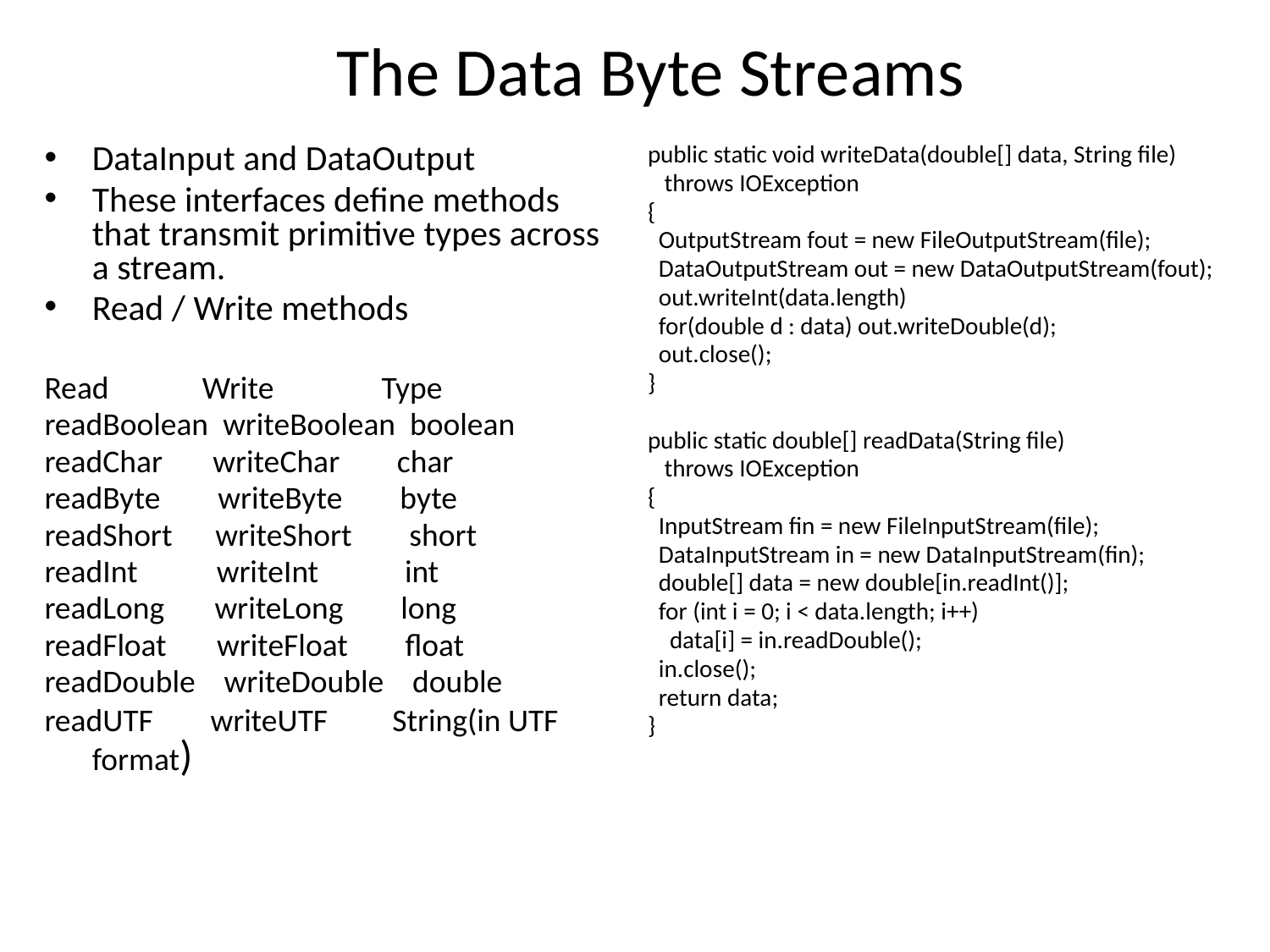

# The Data Byte Streams
DataInput and DataOutput
These interfaces define methods that transmit primitive types across a stream.
Read / Write methods

Read             Write               Type
readBoolean  writeBoolean  boolean
readChar       writeChar        char
readByte        writeByte        byte
readShort      writeShort        short
readInt           writeInt            int
readLong       writeLong        long
readFloat       writeFloat        float
readDouble    writeDouble    double
readUTF        writeUTF         String(in UTF format)

public static void writeData(double[] data, String file)
   throws IOException
{
  OutputStream fout = new FileOutputStream(file);
  DataOutputStream out = new DataOutputStream(fout);
  out.writeInt(data.length)
  for(double d : data) out.writeDouble(d);
  out.close();
}

public static double[] readData(String file)
   throws IOException
{
  InputStream fin = new FileInputStream(file);
  DataInputStream in = new DataInputStream(fin);
  double[] data = new double[in.readInt()];
  for (int i = 0; i < data.length; i++)
    data[i] = in.readDouble();
  in.close();
  return data;
}